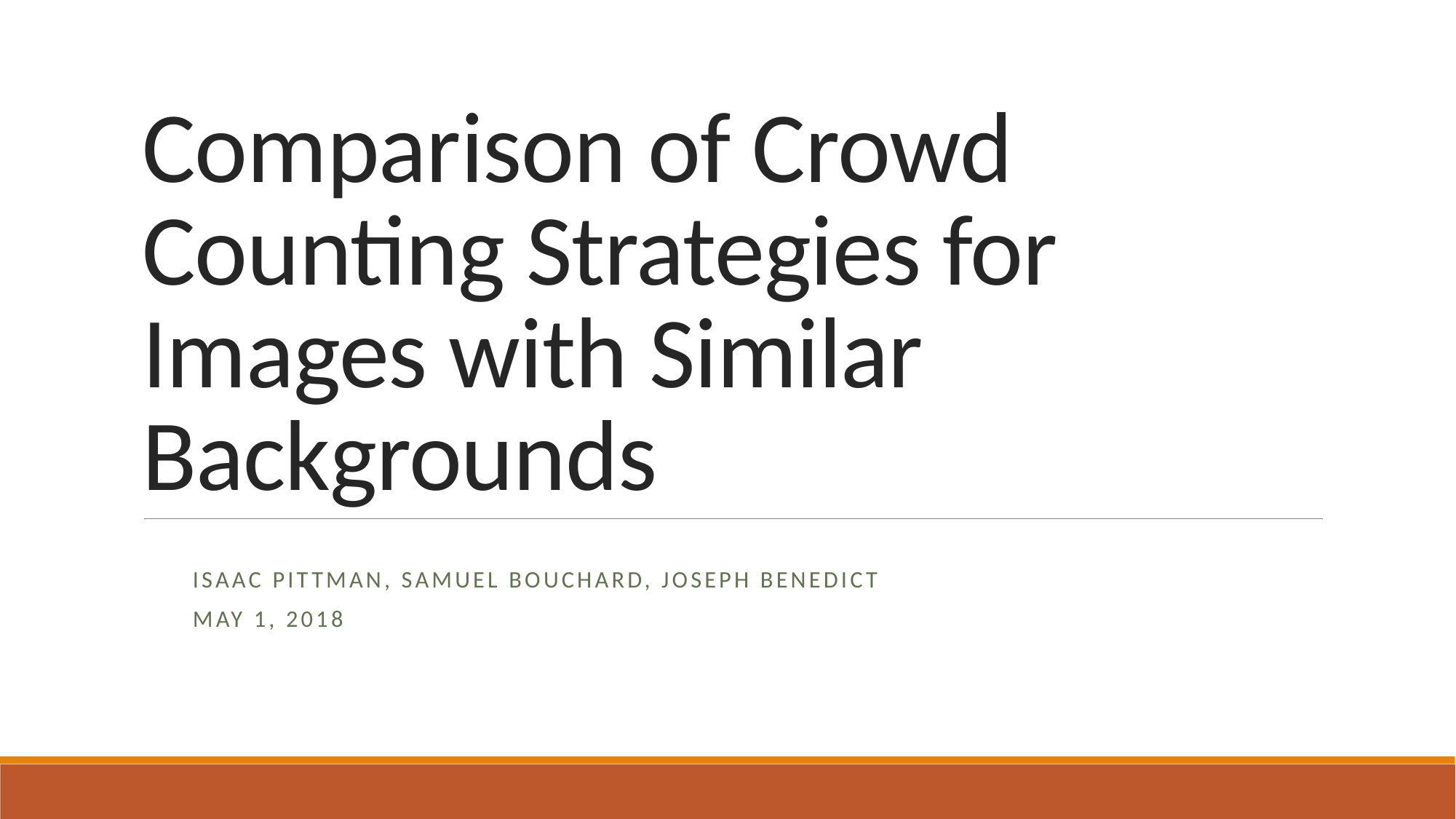

# Comparison of Crowd Counting Strategies for Images with Similar Backgrounds

Isaac Pittman, Samuel Bouchard, Joseph Benedict
May 1, 2018